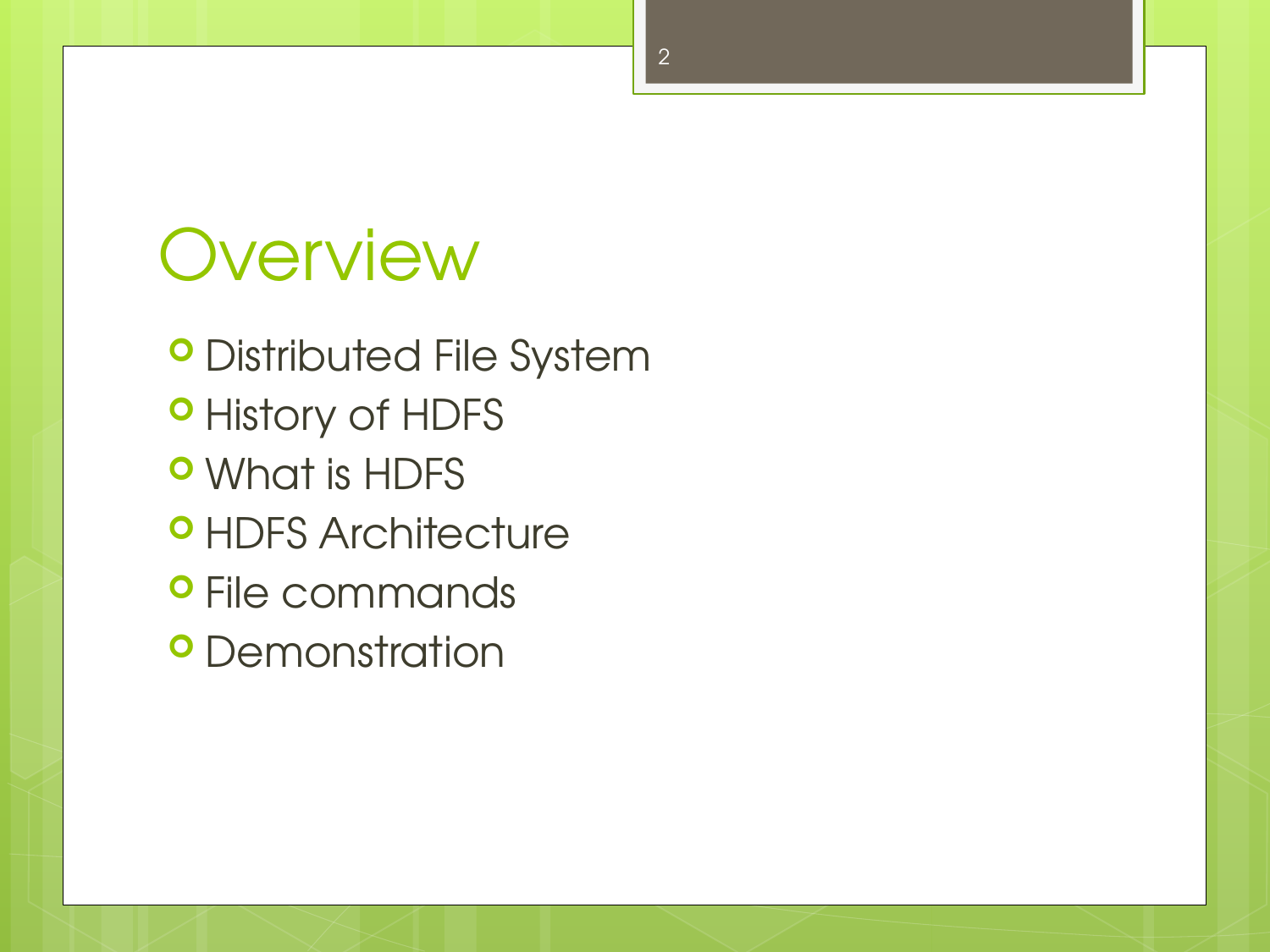

2
# Overview
Distributed File System
History of HDFS
What is HDFS
HDFS Architecture
File commands
Demonstration